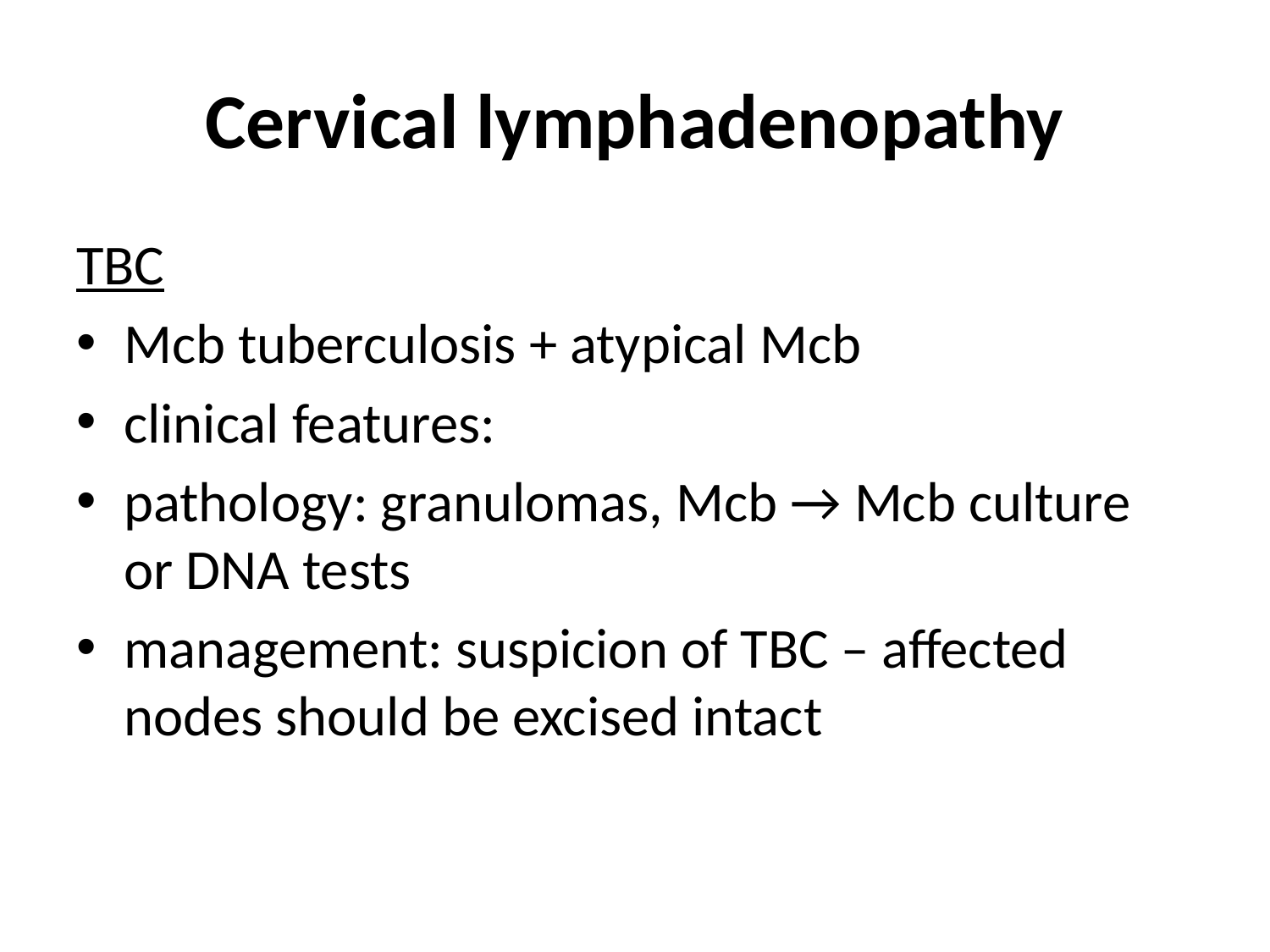

# Cervical lymphadenopathy
TBC
Mcb tuberculosis + atypical Mcb
clinical features:
pathology: granulomas, Mcb → Mcb culture or DNA tests
management: suspicion of TBC – affected nodes should be excised intact